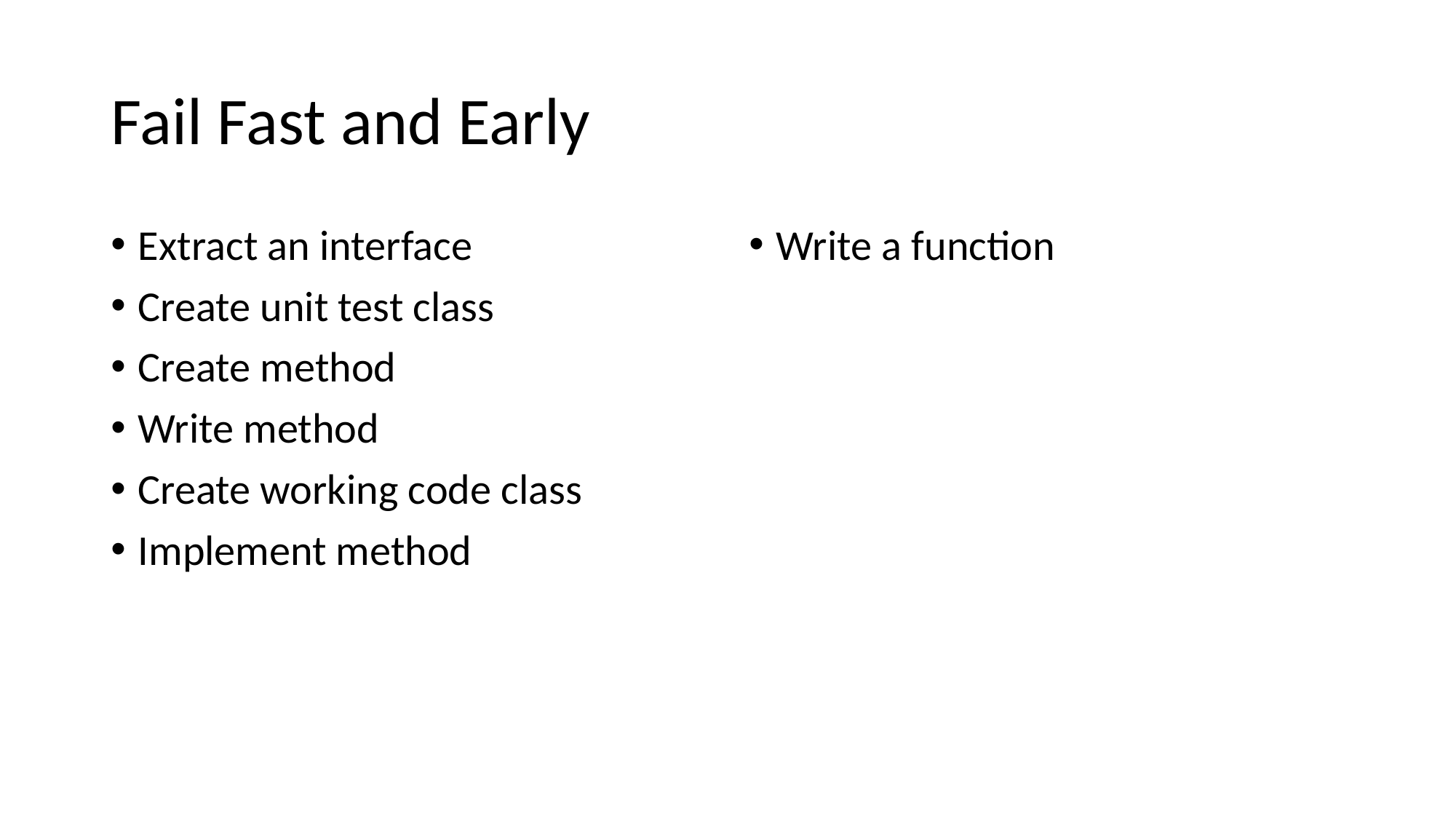

# Fail Fast and Early
Extract an interface
Create unit test class
Create method
Write method
Create working code class
Implement method

Write a function